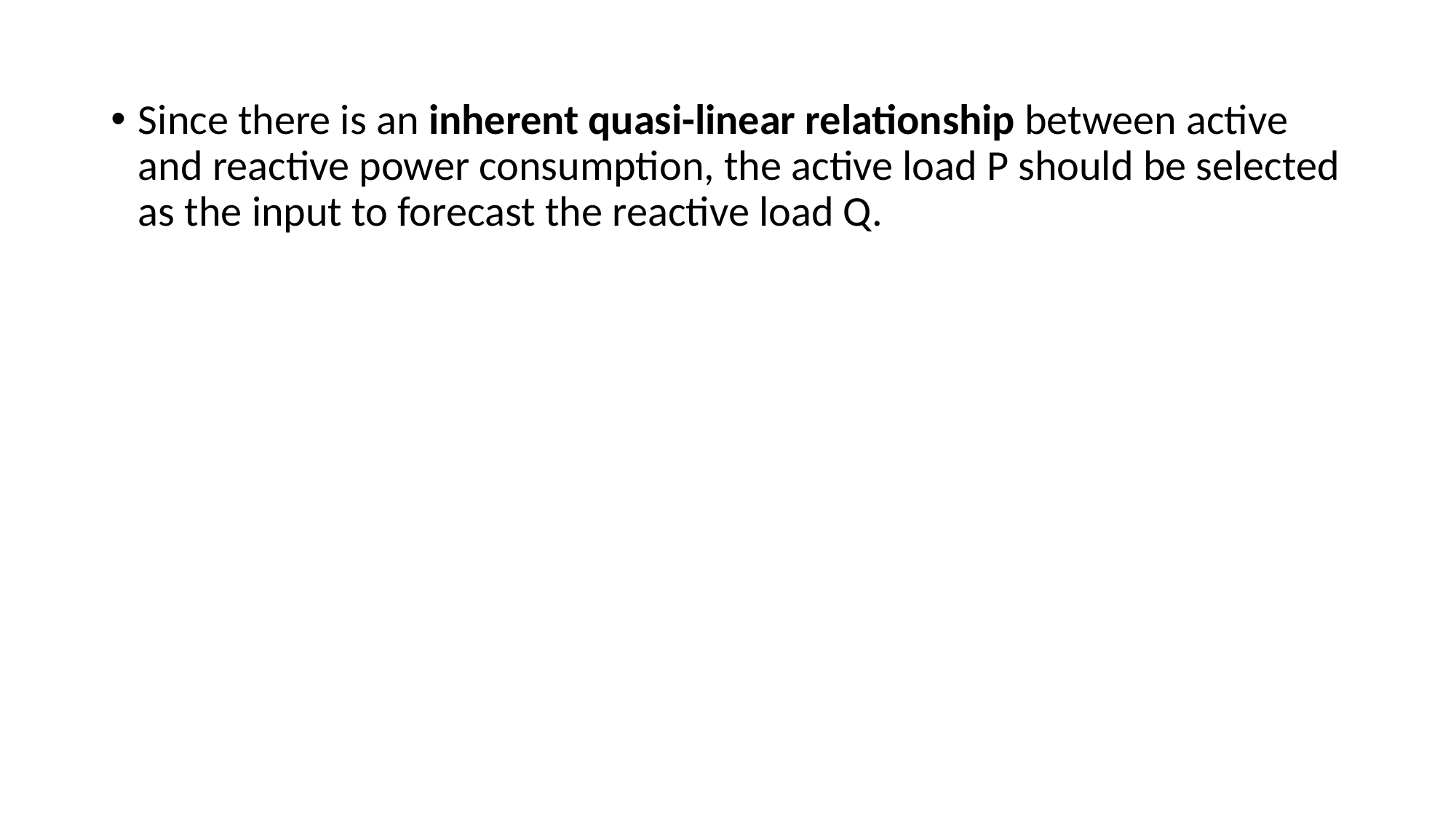

Since there is an inherent quasi-linear relationship between active and reactive power consumption, the active load P should be selected as the input to forecast the reactive load Q.